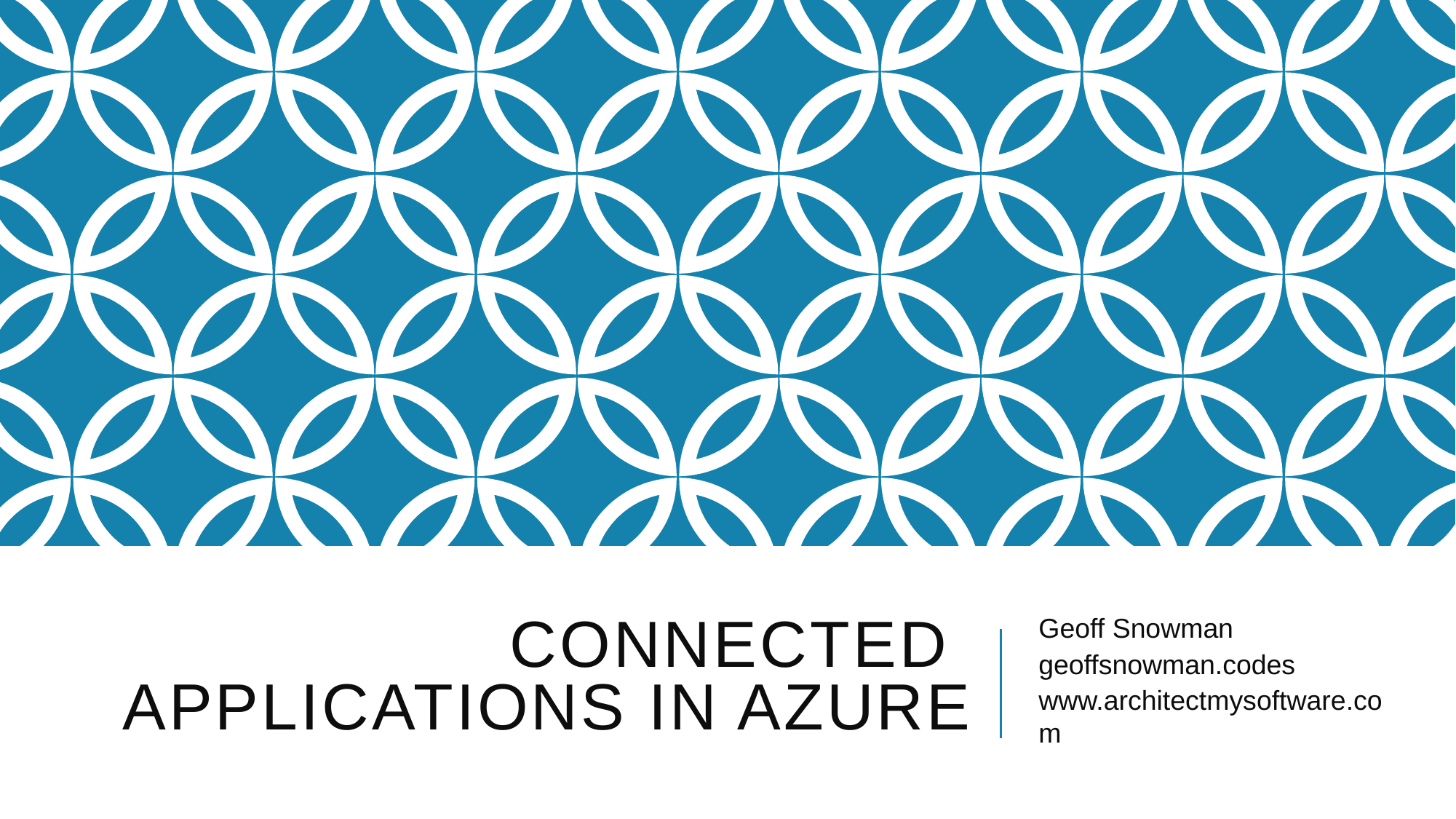

# Connected Applications in Azure
Geoff Snowman
geoffsnowman.codes
www.architectmysoftware.com